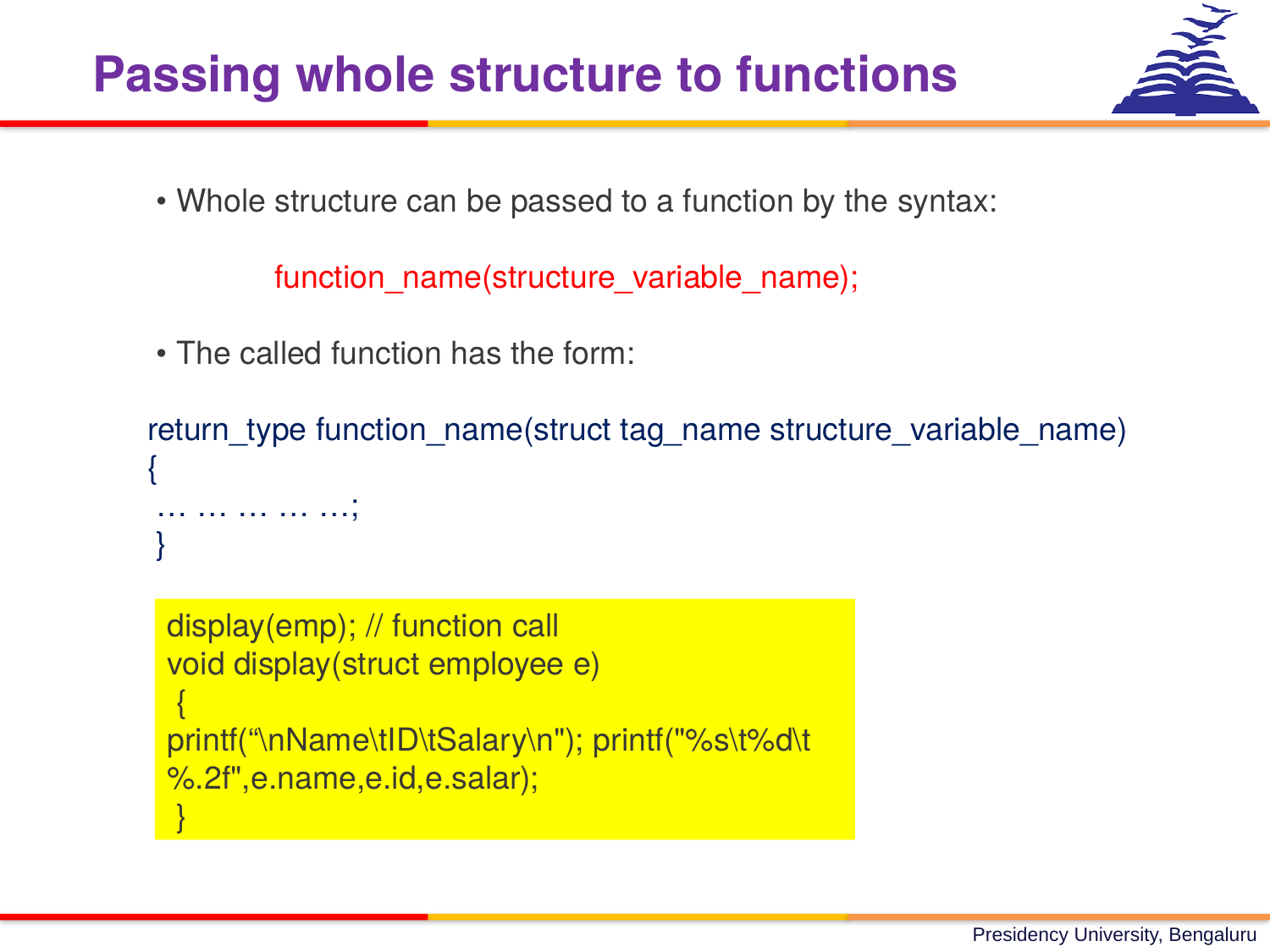

Passing whole structure to functions

 • Whole structure can be passed to a function by the syntax:

	function_name(structure_variable_name);

 • The called function has the form:

return_type function_name(struct tag_name structure_variable_name)
{
 … … … … …;
 }
display(emp); // function call
void display(struct employee e)
 {
printf(“\nName\tID\tSalary\n"); printf("%s\t%d\t%.2f",e.name,e.id,e.salar);
 }